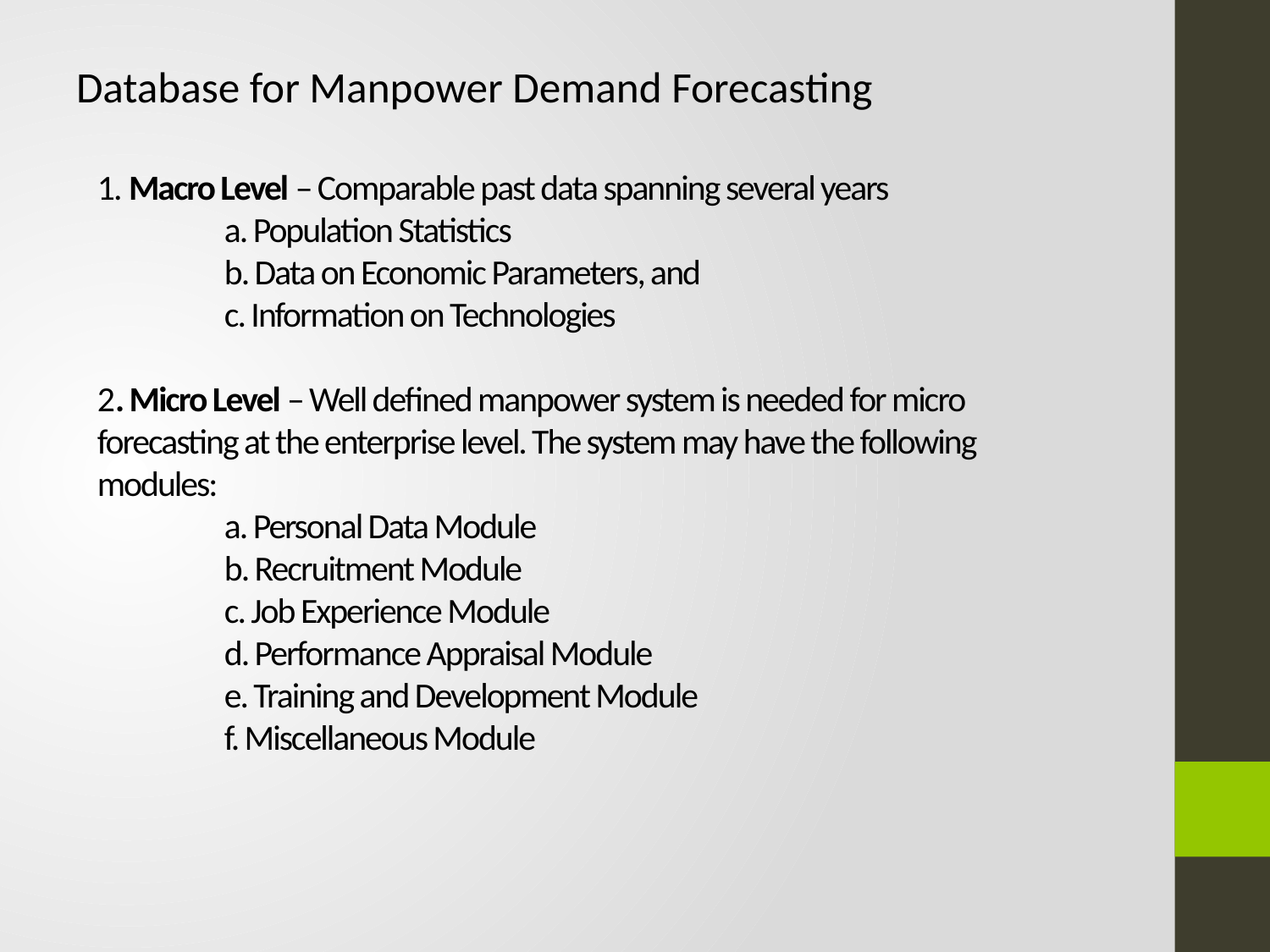

Database for Manpower Demand Forecasting
# 1. Macro Level – Comparable past data spanning several years a. Population Statistics b. Data on Economic Parameters, and c. Information on Technologies 2. Micro Level – Well defined manpower system is needed for micro forecasting at the enterprise level. The system may have the following modules: a. Personal Data Module b. Recruitment Module c. Job Experience Module d. Performance Appraisal Module e. Training and Development Module f. Miscellaneous Module